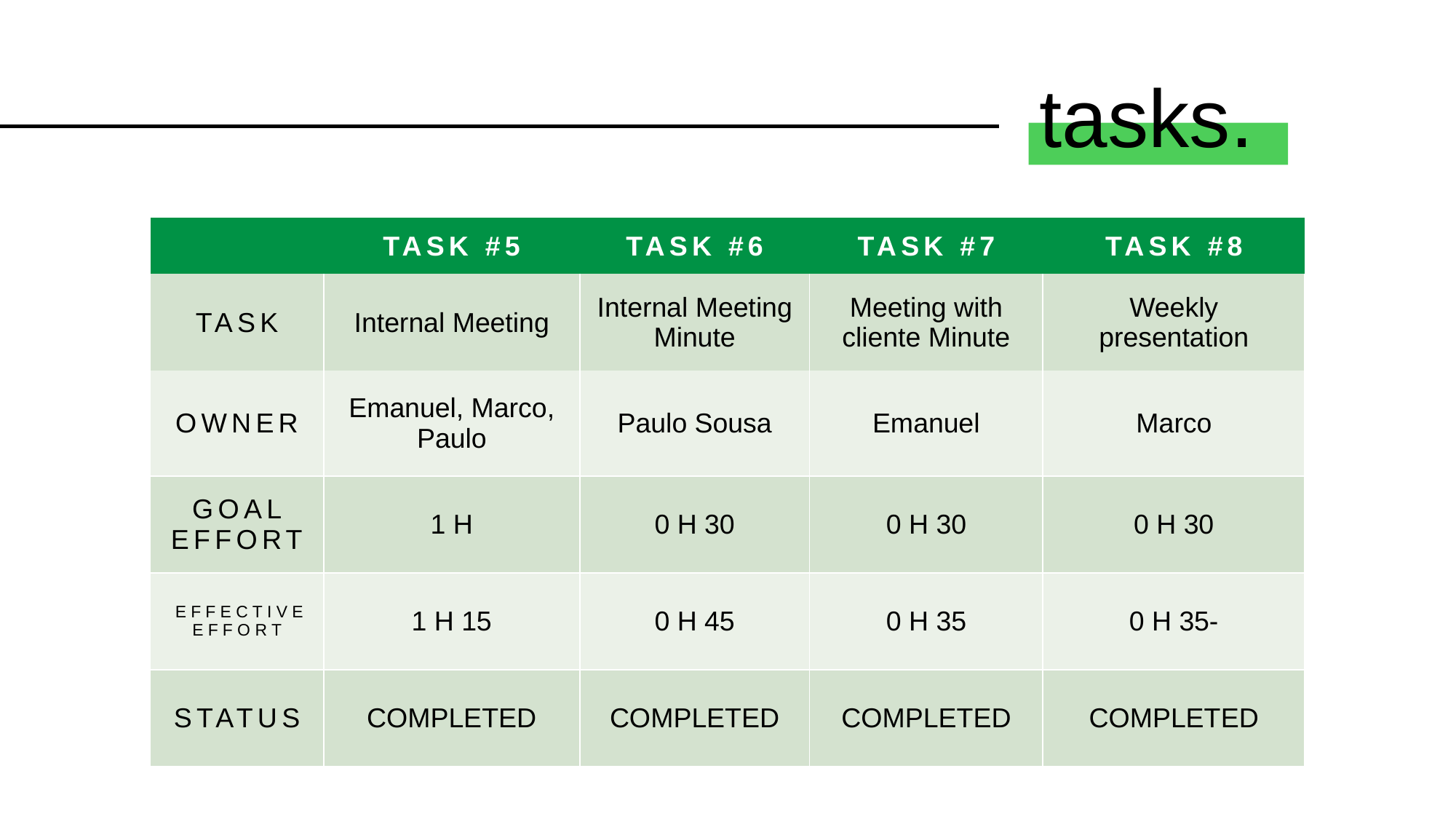

# tasks.

|  | TASK #5 | TASK #6 | TASK #7 | TASK #8 |
| --- | --- | --- | --- | --- |
| TASK | Internal Meeting | Internal Meeting Minute | Meeting with cliente Minute | Weekly presentation |
| OWNER | Emanuel, Marco, Paulo | Paulo Sousa | Emanuel | Marco |
| GOAL EFFORT | 1 H | 0 H 30 | 0 H 30 | 0 H 30 |
| EFFECTIVE EFFORT | 1 H 15 | 0 H 45 | 0 H 35 | 0 H 35- |
| STATUS | COMPLETED | COMPLETED | COMPLETED | COMPLETED |